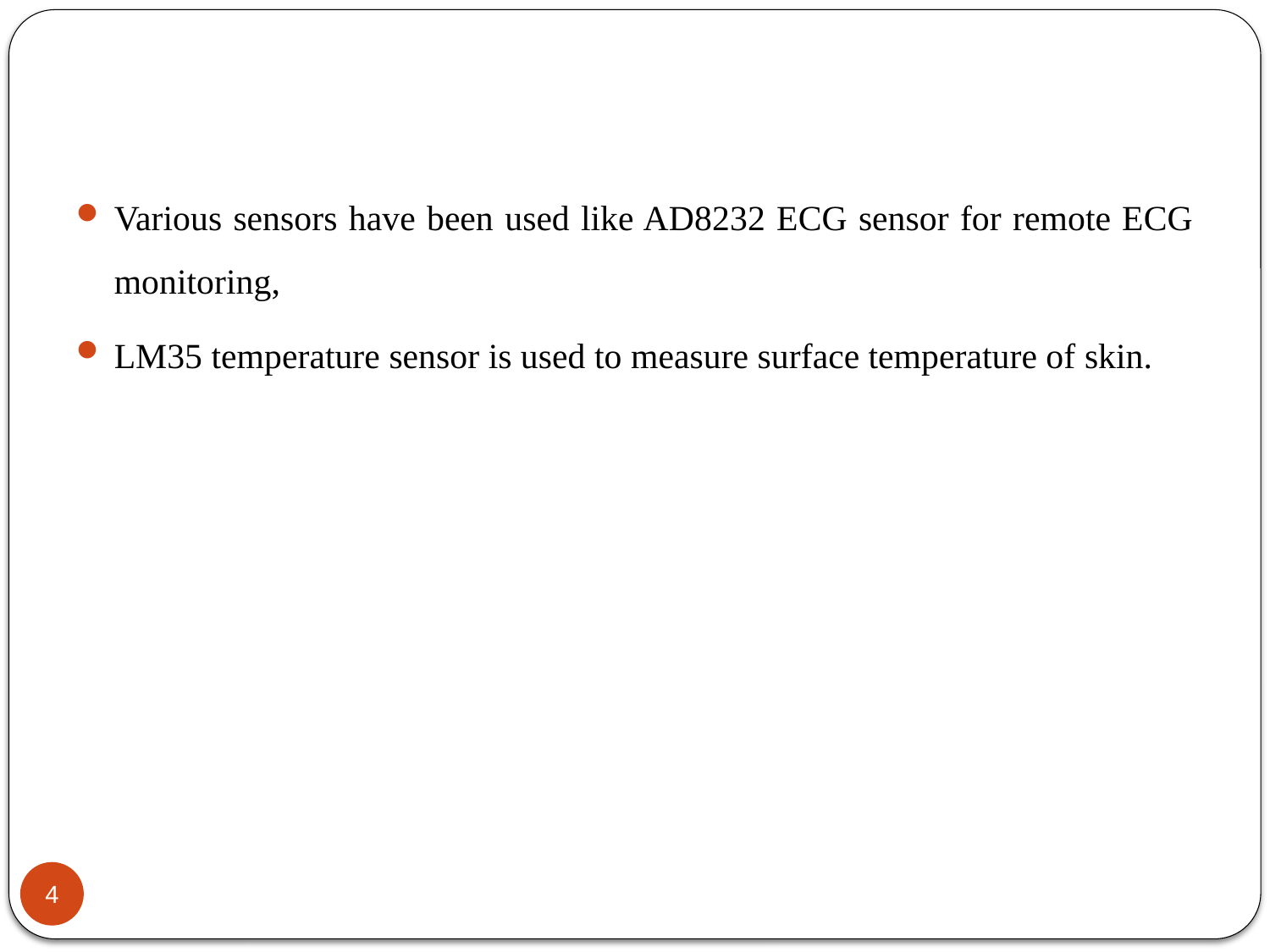

Various sensors have been used like AD8232 ECG sensor for remote ECG monitoring,
LM35 temperature sensor is used to measure surface temperature of skin.
4